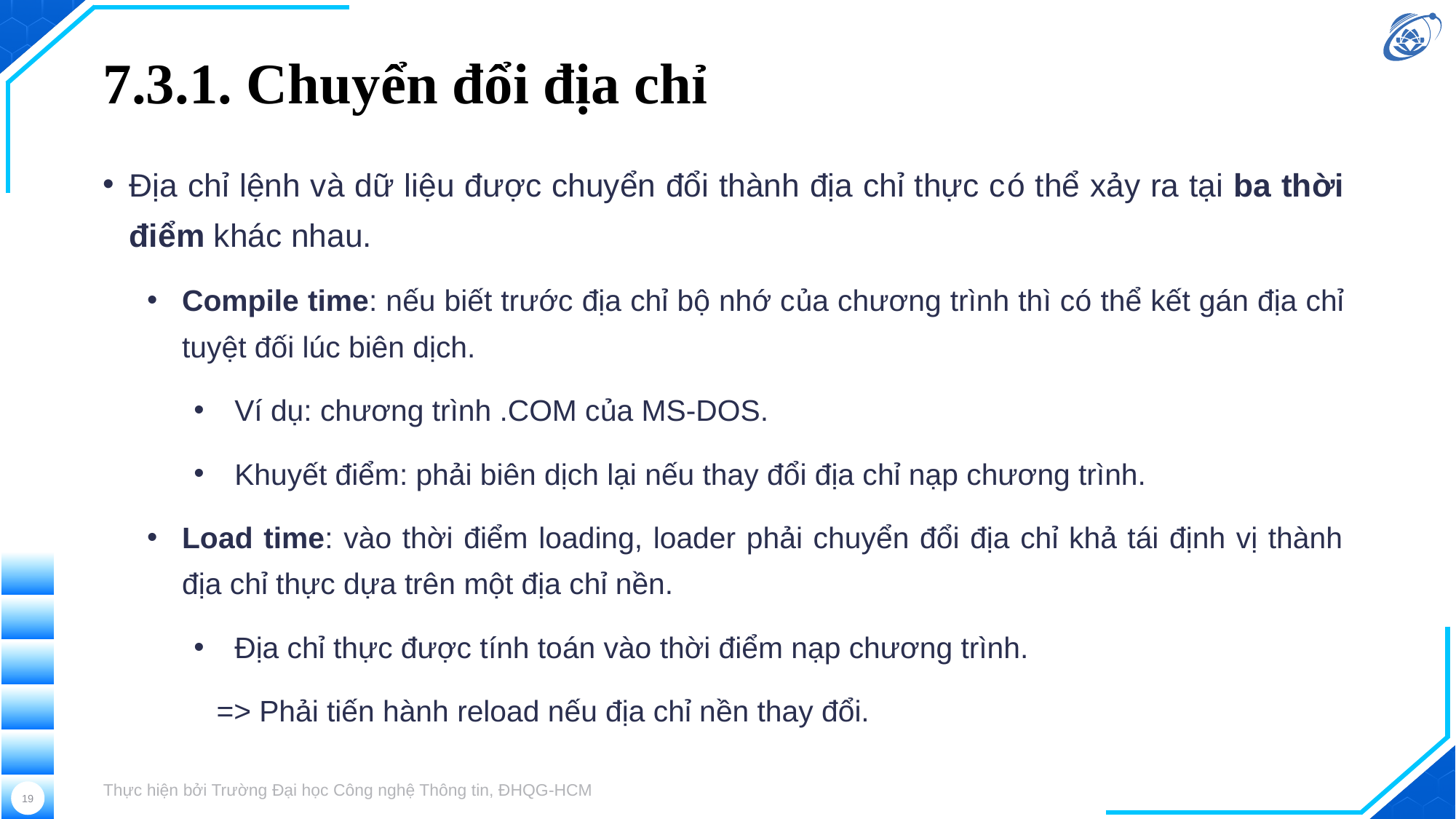

# 7.3.1. Chuyển đổi địa chỉ
Địa chỉ lệnh và dữ liệu được chuyển đổi thành địa chỉ thực có thể xảy ra tại ba thời điểm khác nhau.
Compile time: nếu biết trước địa chỉ bộ nhớ của chương trình thì có thể kết gán địa chỉ tuyệt đối lúc biên dịch.
Ví dụ: chương trình .COM của MS-DOS.
Khuyết điểm: phải biên dịch lại nếu thay đổi địa chỉ nạp chương trình.
Load time: vào thời điểm loading, loader phải chuyển đổi địa chỉ khả tái định vị thành địa chỉ thực dựa trên một địa chỉ nền.
Địa chỉ thực được tính toán vào thời điểm nạp chương trình.
 => Phải tiến hành reload nếu địa chỉ nền thay đổi.

Thực hiện bởi Trường Đại học Công nghệ Thông tin, ĐHQG-HCM
19